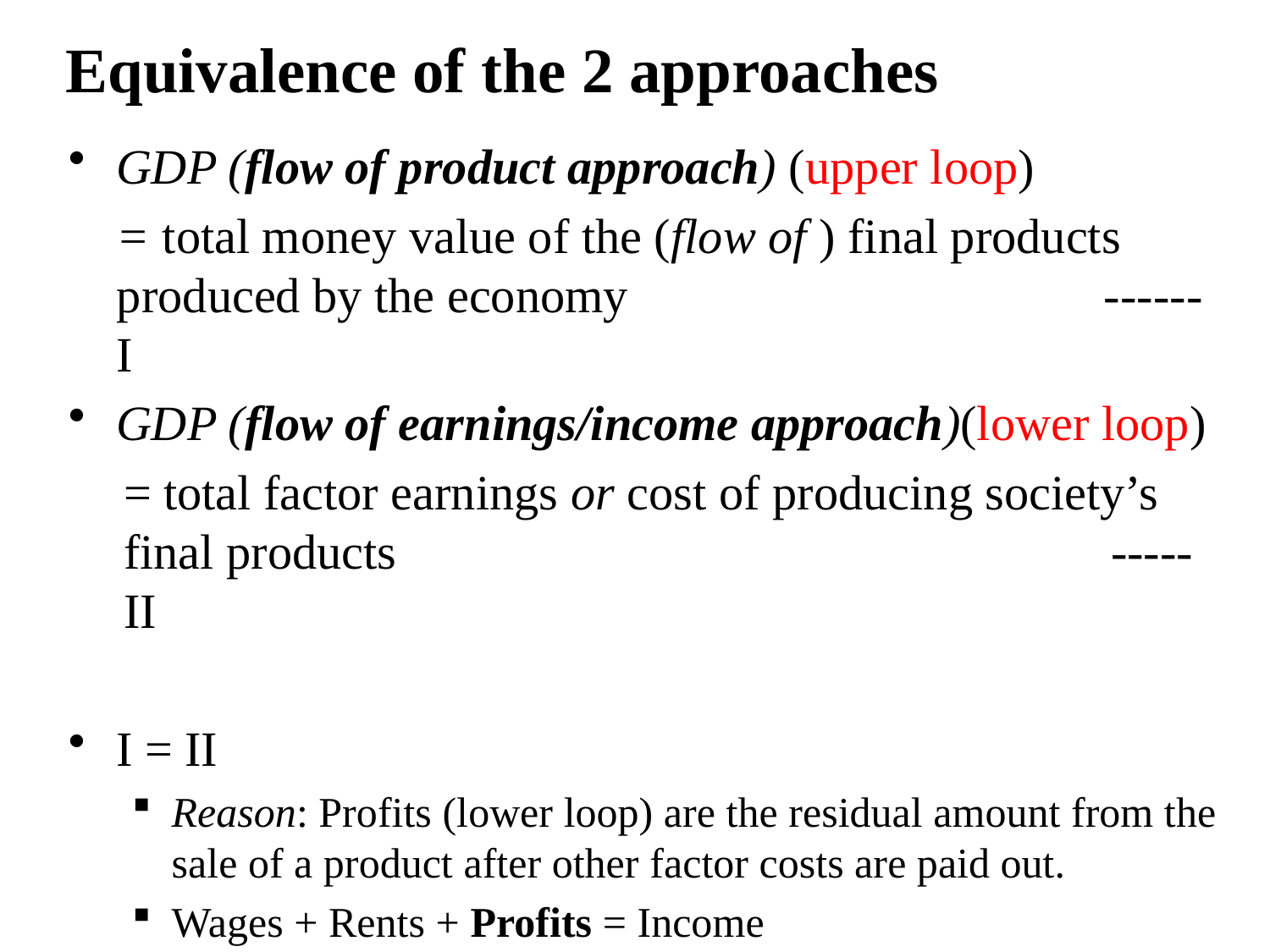

# Equivalence of the 2 approaches
GDP (flow of product approach) (upper loop)
= total money value of the (flow of ) final products produced by the economy     			        ------ I
GDP (flow of earnings/income approach)(lower loop)
= total factor earnings or cost of producing society’s final products  			    		        ----- II

I = II
Reason: Profits (lower loop) are the residual amount from the sale of a product after other factor costs are paid out.
Wages + Rents + Profits = Income